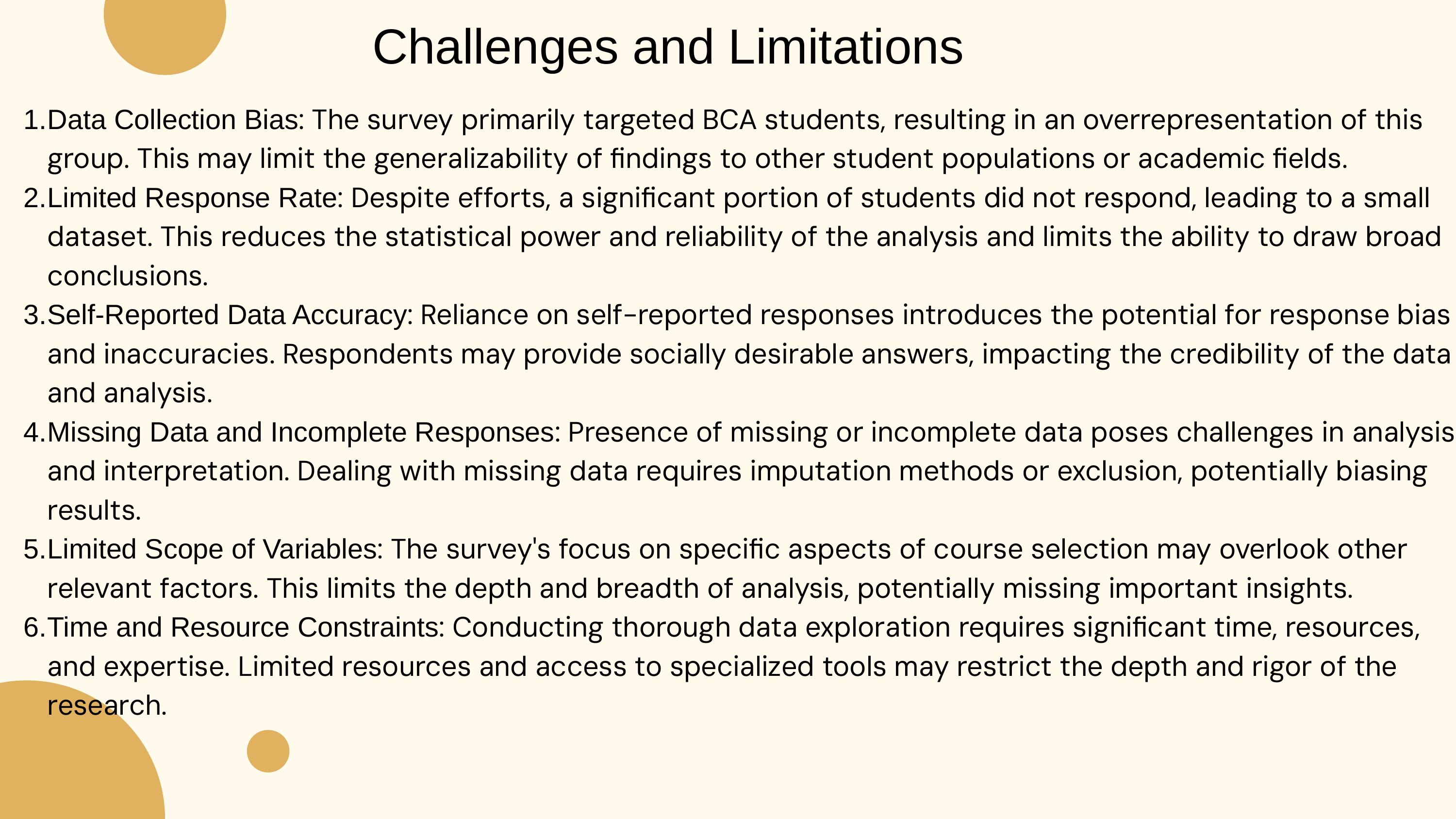

Challenges and Limitations
Data Collection Bias: The survey primarily targeted BCA students, resulting in an overrepresentation of this group. This may limit the generalizability of findings to other student populations or academic fields.
Limited Response Rate: Despite efforts, a significant portion of students did not respond, leading to a small dataset. This reduces the statistical power and reliability of the analysis and limits the ability to draw broad conclusions.
Self-Reported Data Accuracy: Reliance on self-reported responses introduces the potential for response bias and inaccuracies. Respondents may provide socially desirable answers, impacting the credibility of the data and analysis.
Missing Data and Incomplete Responses: Presence of missing or incomplete data poses challenges in analysis and interpretation. Dealing with missing data requires imputation methods or exclusion, potentially biasing results.
Limited Scope of Variables: The survey's focus on specific aspects of course selection may overlook other relevant factors. This limits the depth and breadth of analysis, potentially missing important insights.
Time and Resource Constraints: Conducting thorough data exploration requires significant time, resources, and expertise. Limited resources and access to specialized tools may restrict the depth and rigor of the research.